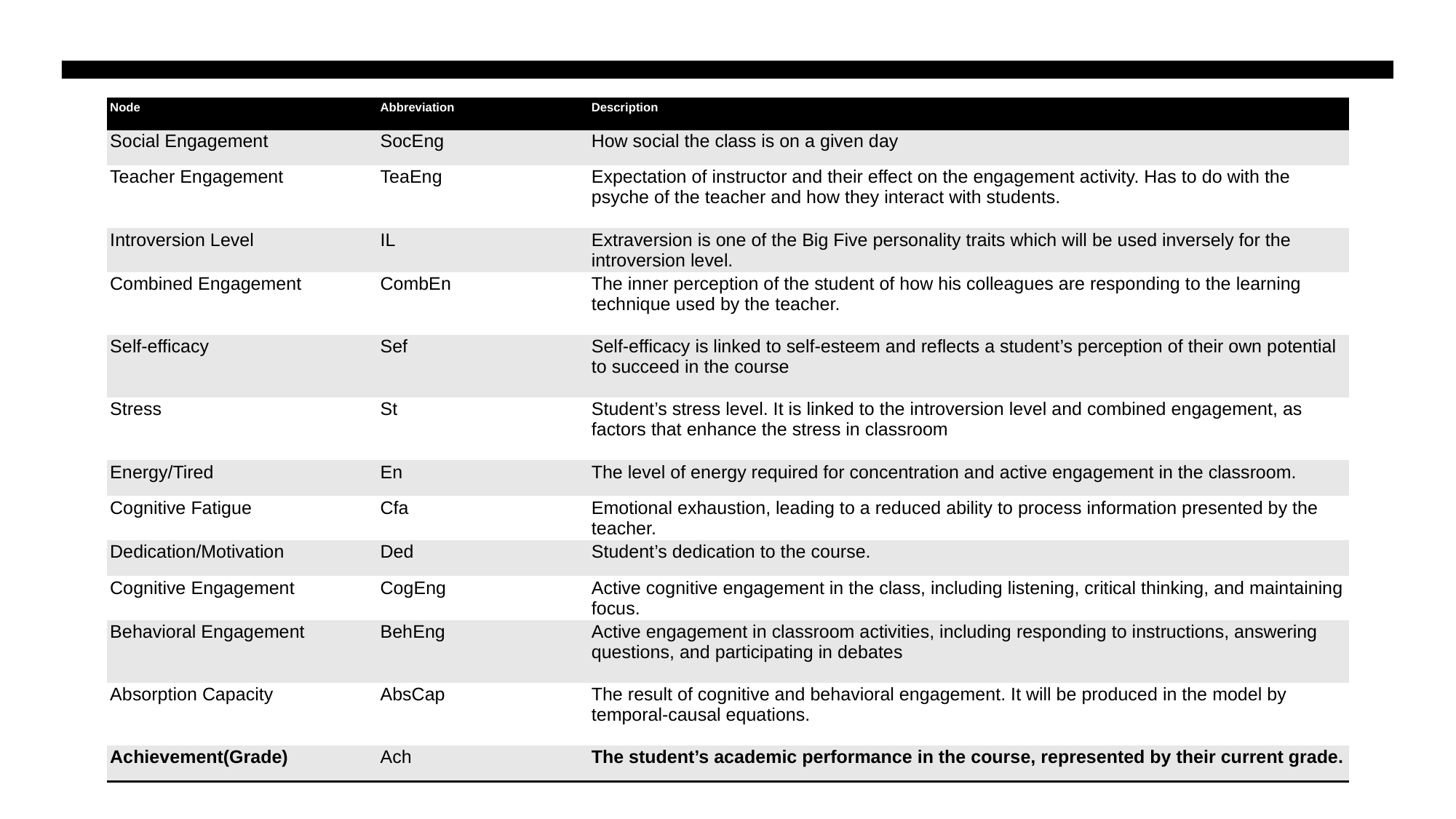

| Node | Abbreviation | Description |
| --- | --- | --- |
| Social Engagement | SocEng | How social the class is on a given day |
| Teacher Engagement | TeaEng | Expectation of instructor and their effect on the engagement activity. Has to do with the psyche of the teacher and how they interact with students. |
| Introversion Level | IL | Extraversion is one of the Big Five personality traits which will be used inversely for the introversion level. |
| Combined Engagement | CombEn | The inner perception of the student of how his colleagues are responding to the learning technique used by the teacher. |
| Self-efficacy | Sef | Self-efficacy is linked to self-esteem and reflects a student’s perception of their own potential to succeed in the course |
| Stress | St | Student’s stress level. It is linked to the introversion level and combined engagement, as factors that enhance the stress in classroom |
| Energy/Tired | En | The level of energy required for concentration and active engagement in the classroom. |
| Cognitive Fatigue | Cfa | Emotional exhaustion, leading to a reduced ability to process information presented by the teacher. |
| Dedication/Motivation | Ded | Student’s dedication to the course. |
| Cognitive Engagement | CogEng | Active cognitive engagement in the class, including listening, critical thinking, and maintaining focus. |
| Behavioral Engagement | BehEng | Active engagement in classroom activities, including responding to instructions, answering questions, and participating in debates |
| Absorption Capacity | AbsCap | The result of cognitive and behavioral engagement. It will be produced in the model by temporal-causal equations. |
| Achievement(Grade) | Ach | The student’s academic performance in the course, represented by their current grade. |